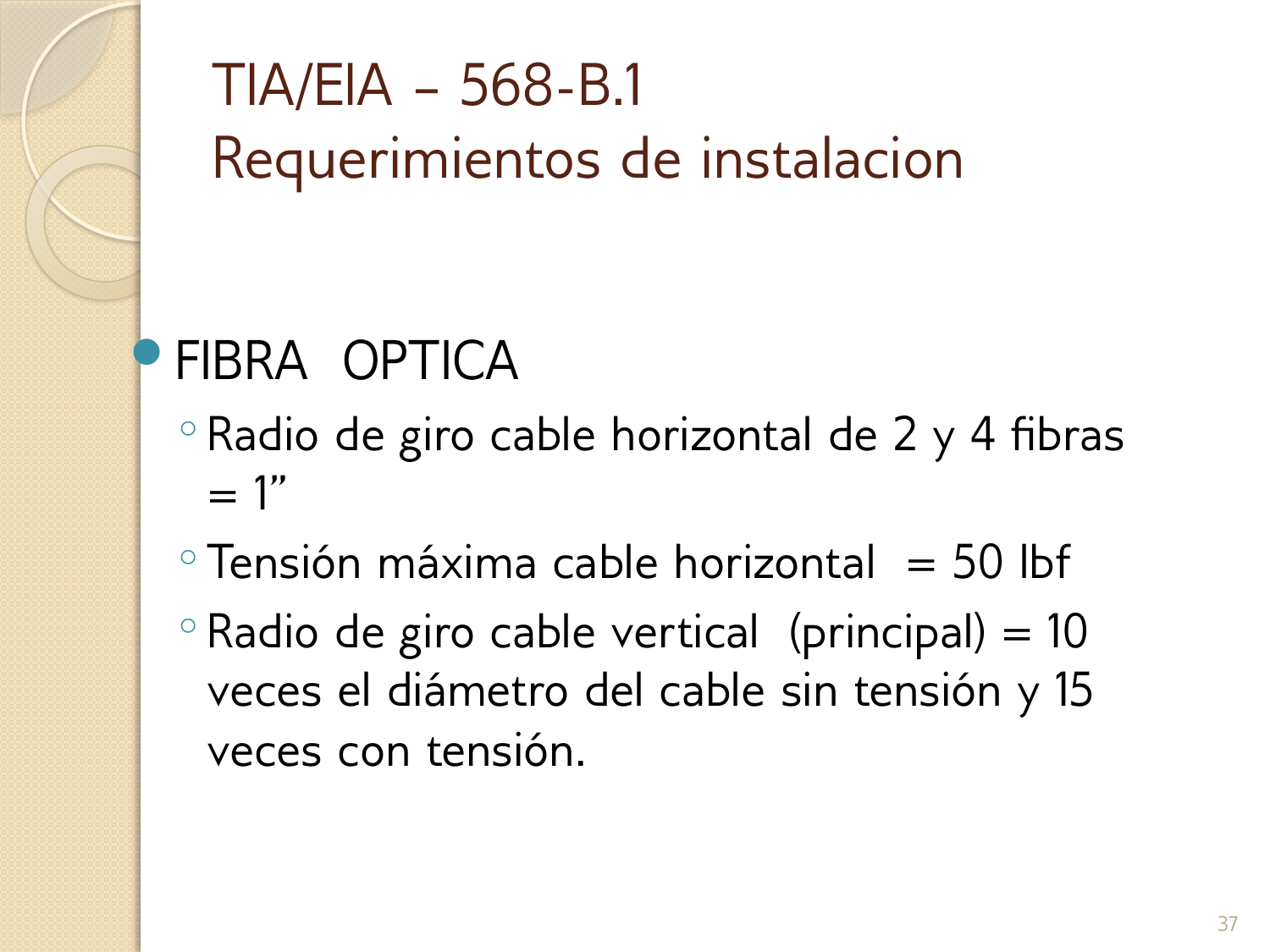

# TIA/EIA – 568-B.1 Requerimientos de instalacion
FIBRA  OPTICA
Radio de giro cable horizontal de 2 y 4 fibras = 1”
Tensión máxima cable horizontal  = 50 lbf
Radio de giro cable vertical  (principal) = 10 veces el diámetro del cable sin tensión y 15 veces con tensión.
37